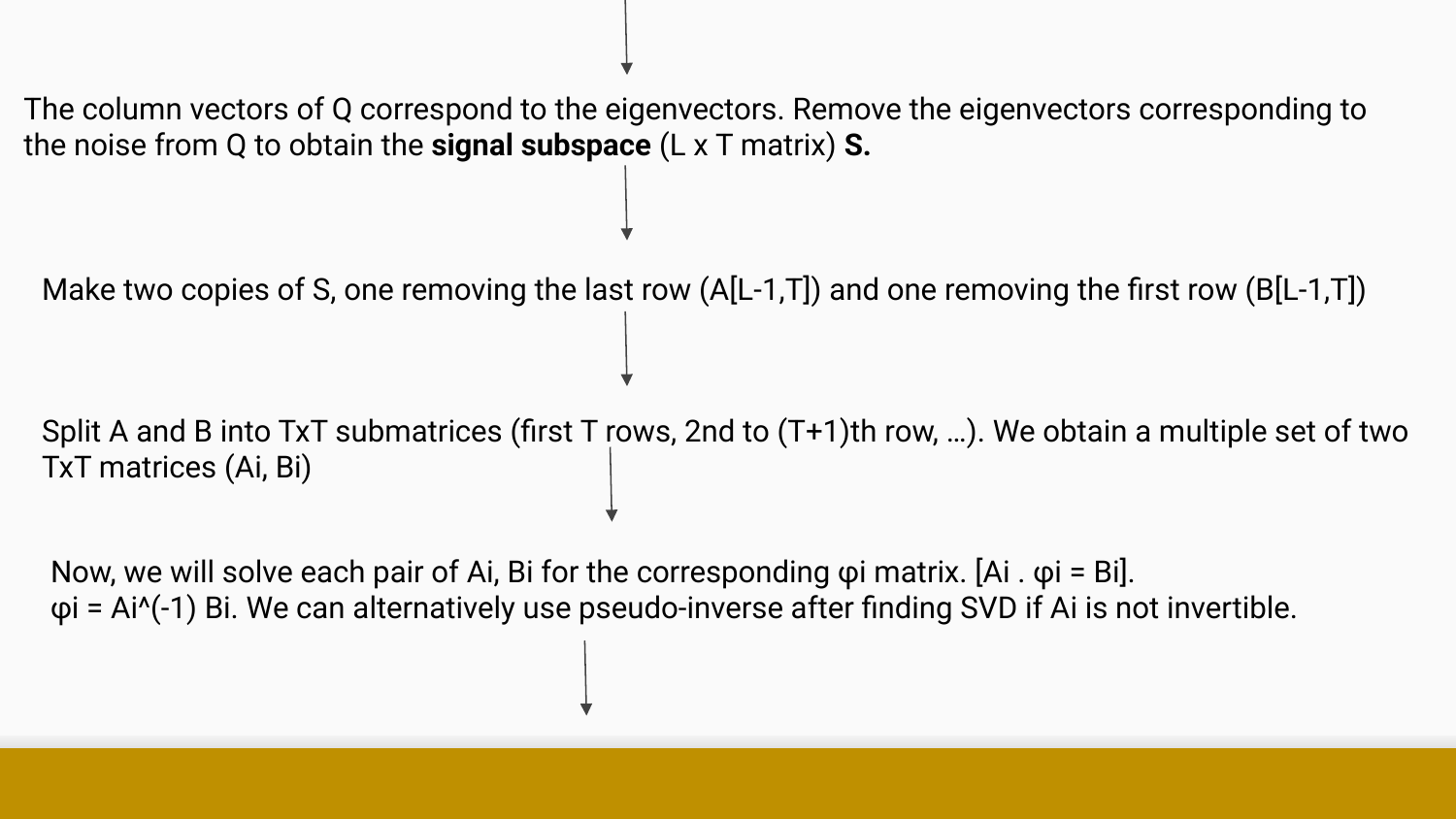

The column vectors of Q correspond to the eigenvectors. Remove the eigenvectors corresponding to the noise from Q to obtain the signal subspace (L x T matrix) S.
Make two copies of S, one removing the last row (A[L-1,T]) and one removing the first row (B[L-1,T])
Split A and B into TxT submatrices (first T rows, 2nd to (T+1)th row, …). We obtain a multiple set of two TxT matrices (Ai, Bi)
Now, we will solve each pair of Ai, Bi for the corresponding φi matrix. [Ai . φi = Bi].
φi = Ai^(-1) Bi. We can alternatively use pseudo-inverse after finding SVD if Ai is not invertible.